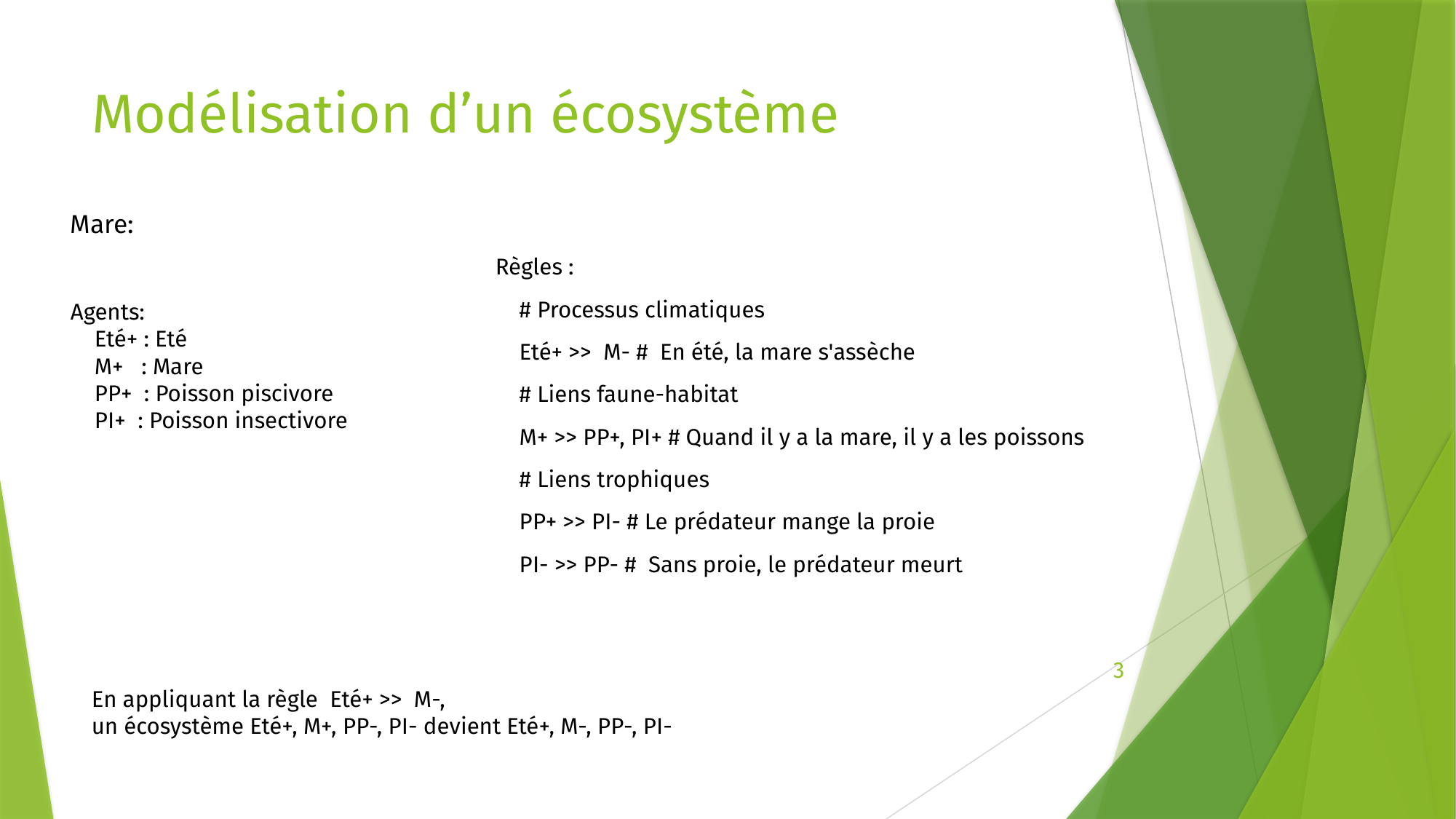

# Modélisation d’un écosystème
Mare:
Règles :
    # Processus climatiques
    Eté+ >>  M- #  En été, la mare s'assèche
    # Liens faune-habitat
    M+ >> PP+, PI+ # Quand il y a la mare, il y a les poissons
    # Liens trophiques
    PP+ >> PI- # Le prédateur mange la proie
    PI- >> PP- #  Sans proie, le prédateur meurt
Agents:
    Eté+ : Eté
    M+   : Mare
    PP+  : Poisson piscivore
    PI+  : Poisson insectivore
3
En appliquant la règle  Eté+ >>  M-,
un écosystème Eté+, M+, PP-, PI- devient Eté+, M-, PP-, PI-